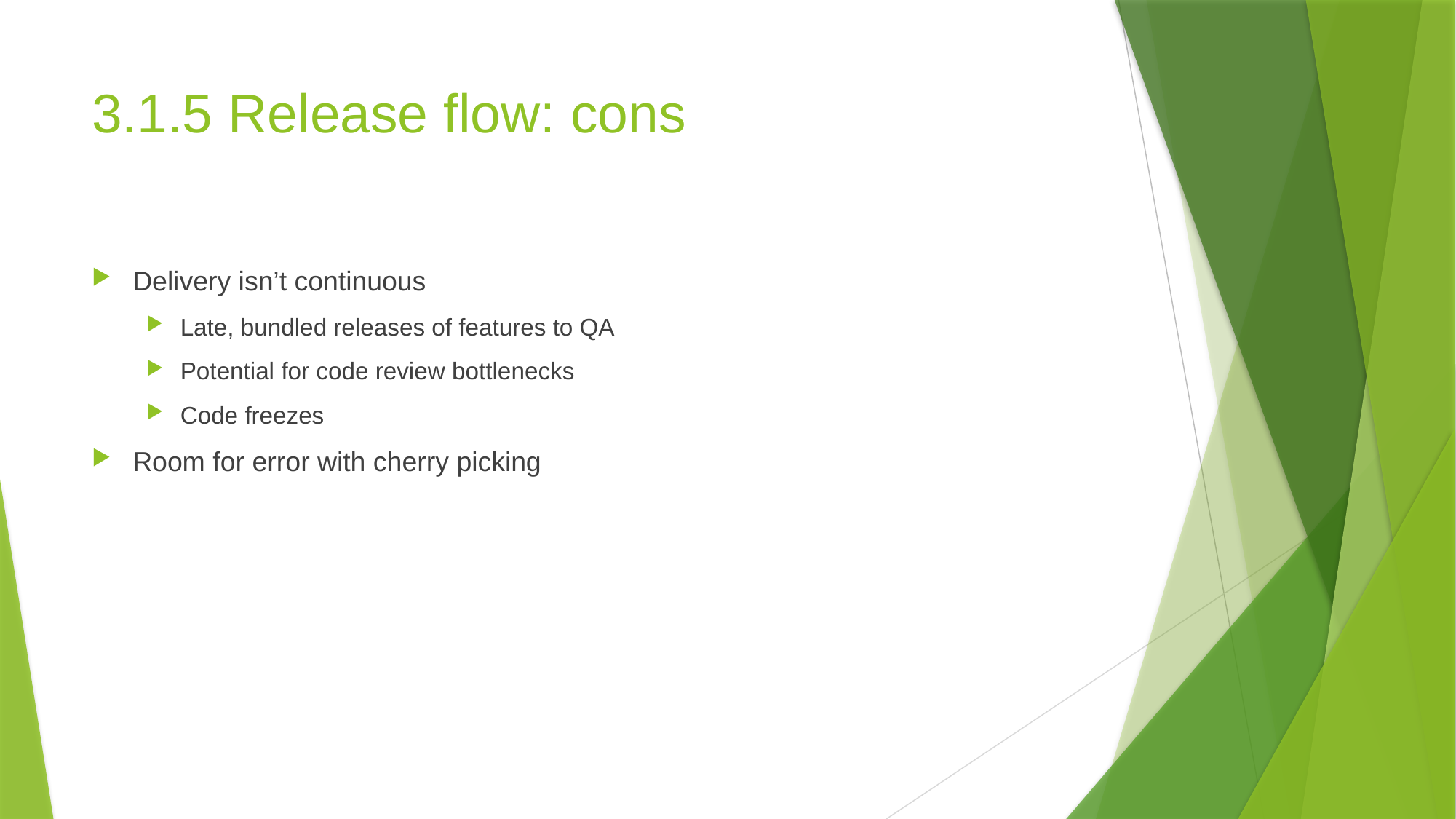

# 3.1.5 Release flow: cons
Delivery isn’t continuous
Late, bundled releases of features to QA
Potential for code review bottlenecks
Code freezes
Room for error with cherry picking